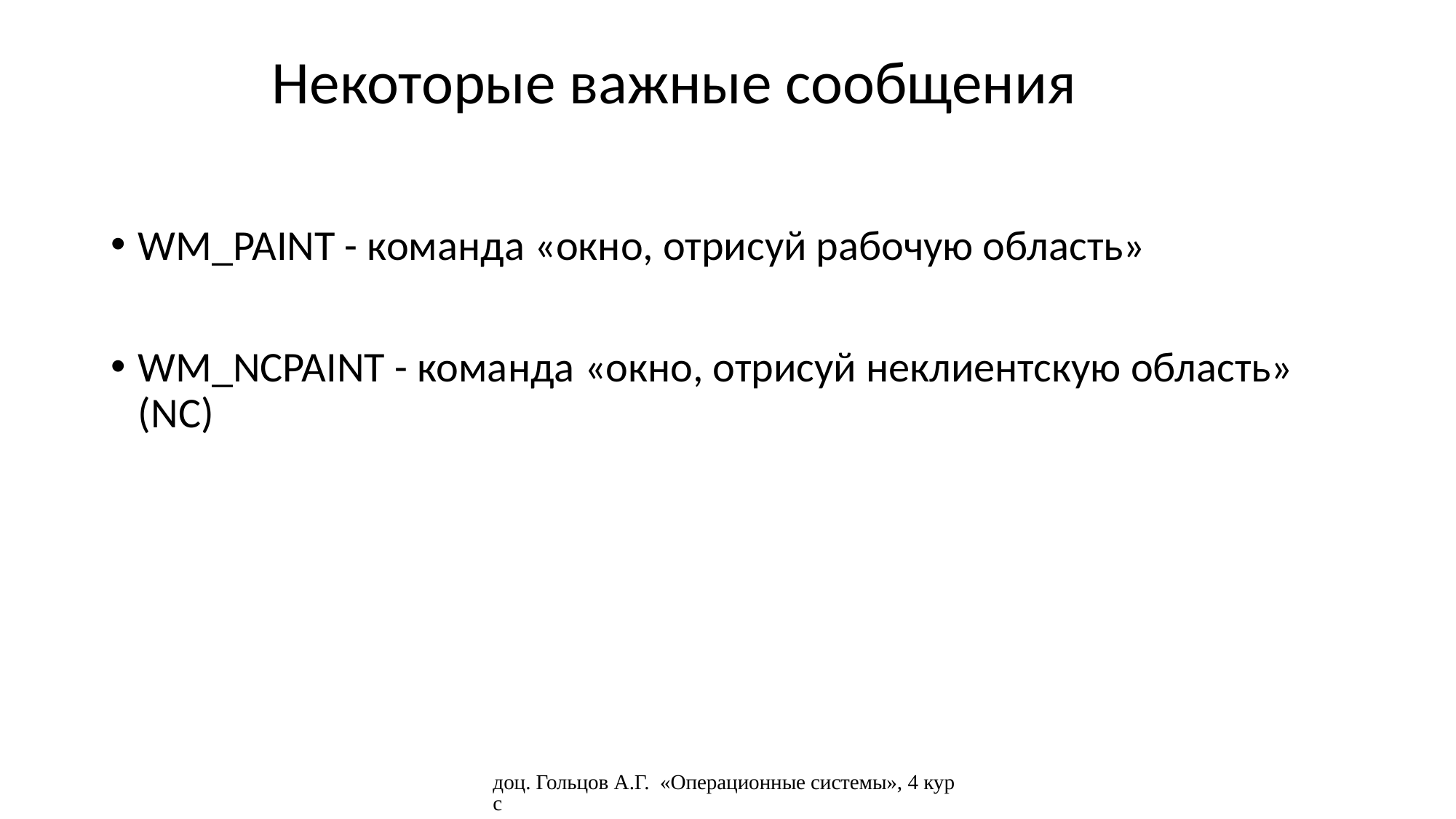

# Некоторые важные сообщения
WM_PAINT - команда «окно, отрисуй рабочую область»

WM_NCPAINT - команда «окно, отрисуй неклиентскую область» (NC)
доц. Гольцов А.Г.  «Операционные системы», 4 курс